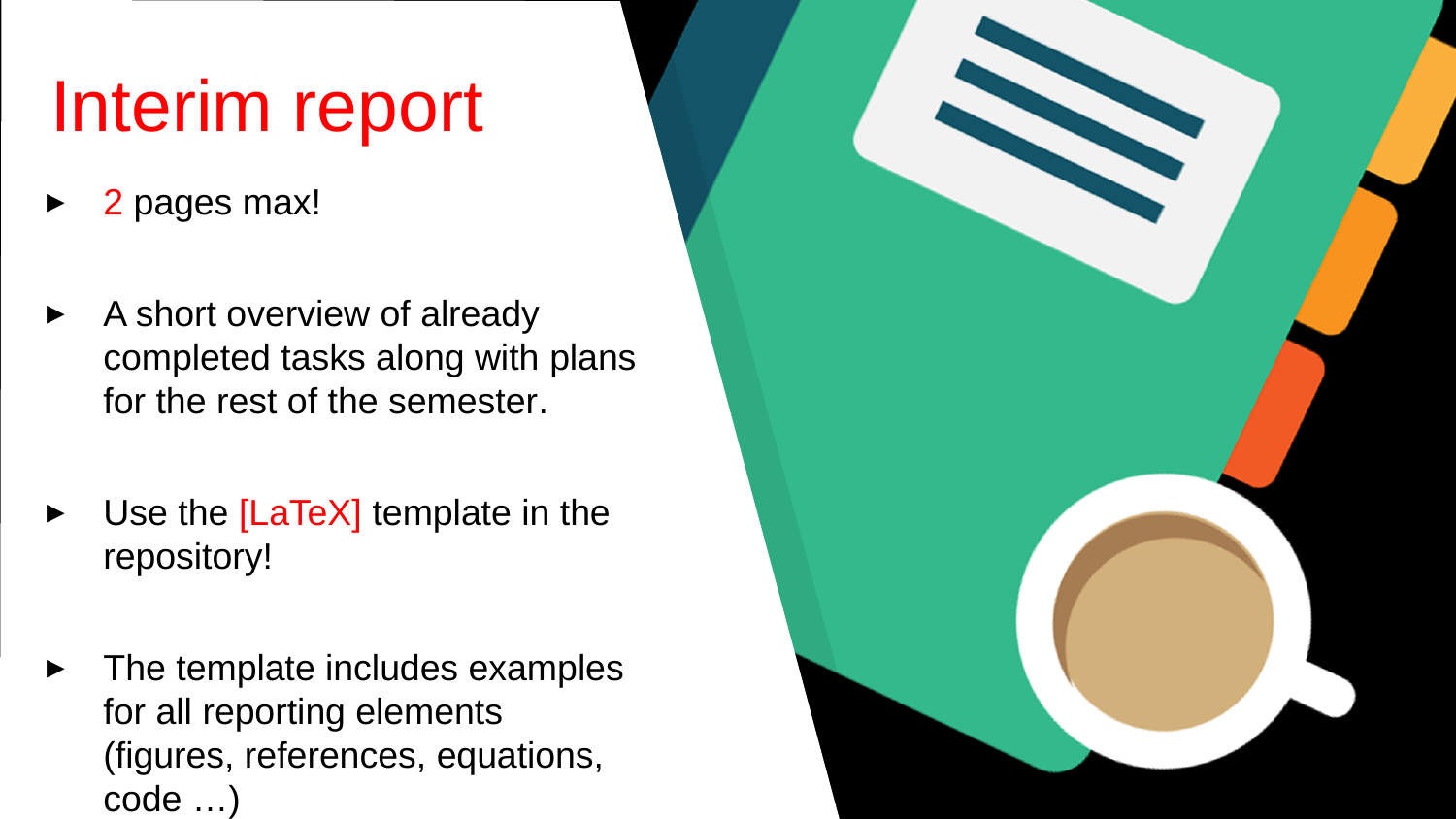

# Interim report
2 pages max!

A short overview of already completed tasks along with plans for the rest of the semester.

Use the [LaTeX] template in the repository!

The template includes examples for all reporting elements (figures, references, equations, code …)